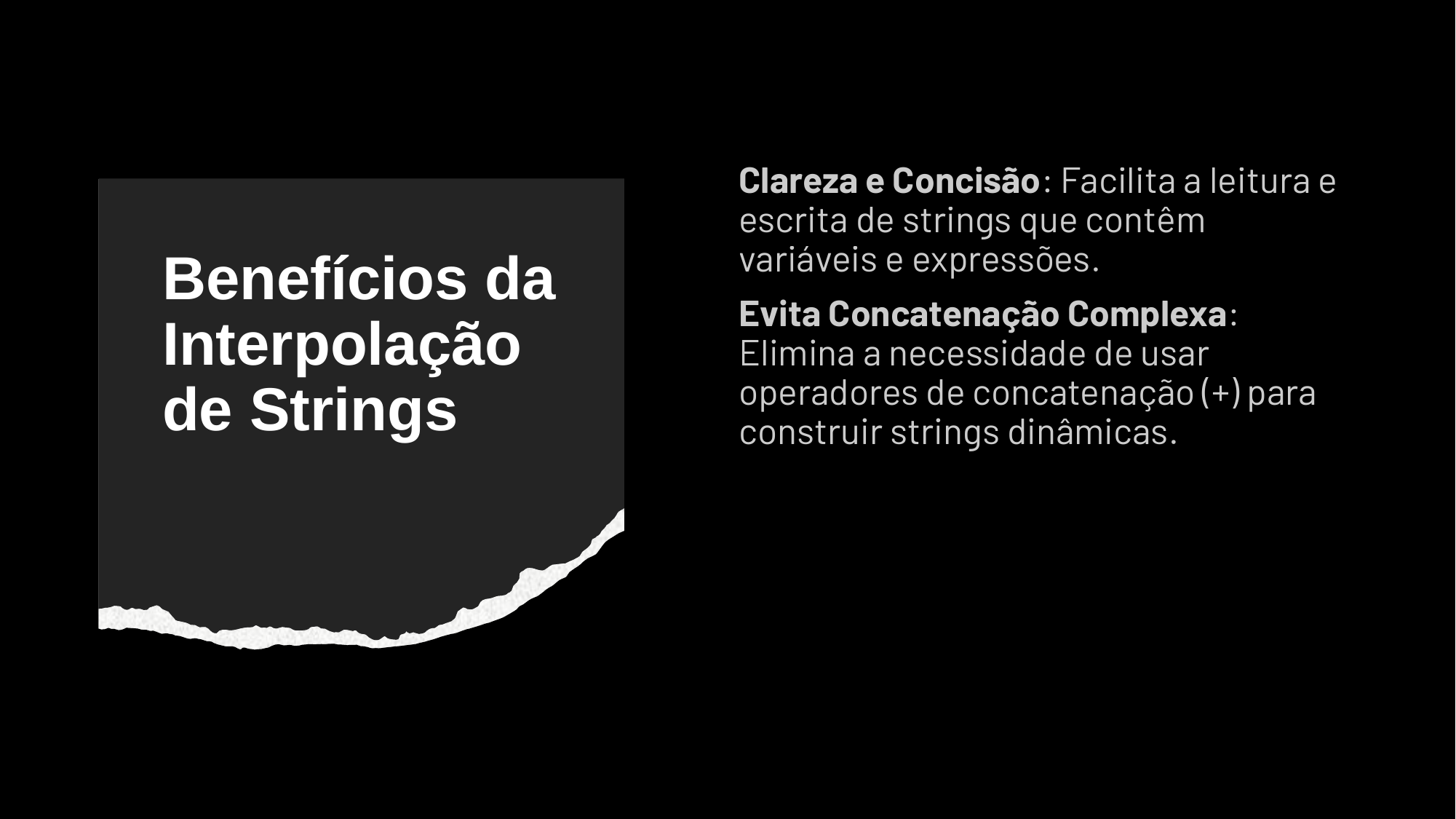

Clareza e Concisão: Facilita a leitura e escrita de strings que contêm variáveis e expressões.
Evita Concatenação Complexa: Elimina a necessidade de usar operadores de concatenação (+) para construir strings dinâmicas.

# Benefícios da Interpolação de Strings